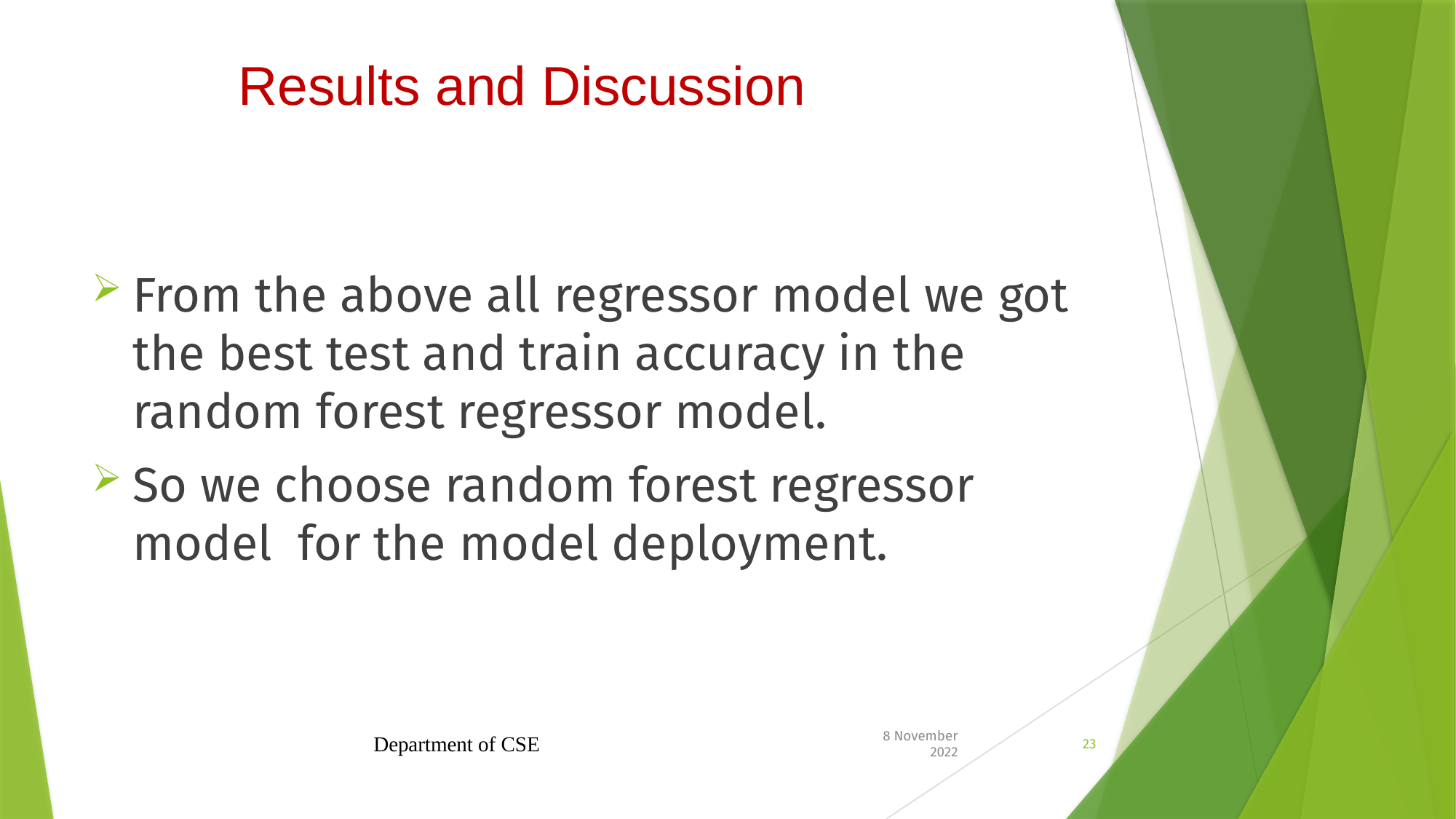

# Results and Discussion
From the above all regressor model we got the best test and train accuracy in the random forest regressor model.
So we choose random forest regressor model  for the model deployment.
Department of CSE
8 November 2022
23